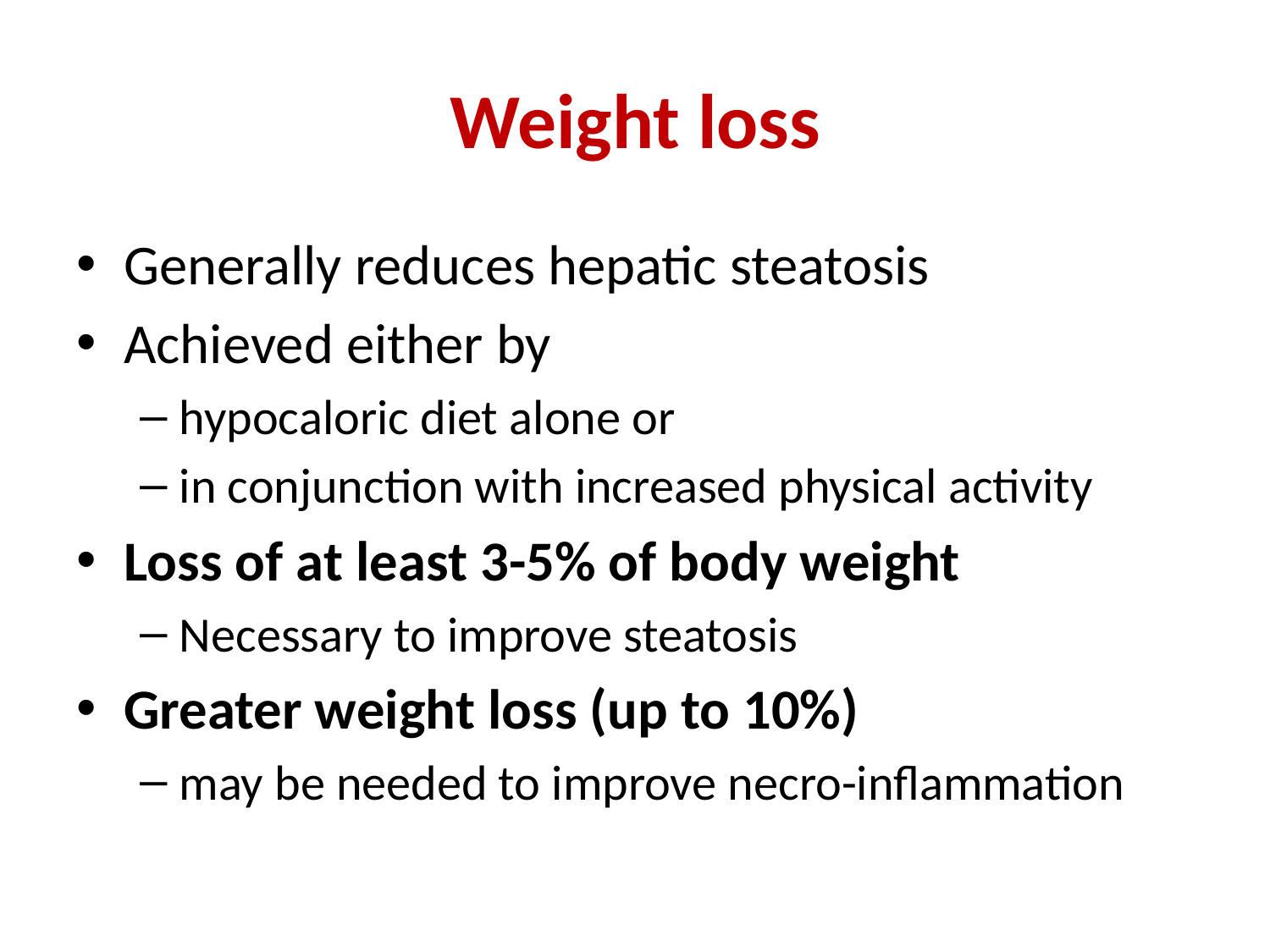

# Weight loss
Generally reduces hepatic steatosis
Achieved either by
hypocaloric diet alone or
in conjunction with increased physical activity
Loss of at least 3-5% of body weight
Necessary to improve steatosis
Greater weight loss (up to 10%)
may be needed to improve necro-inflammation